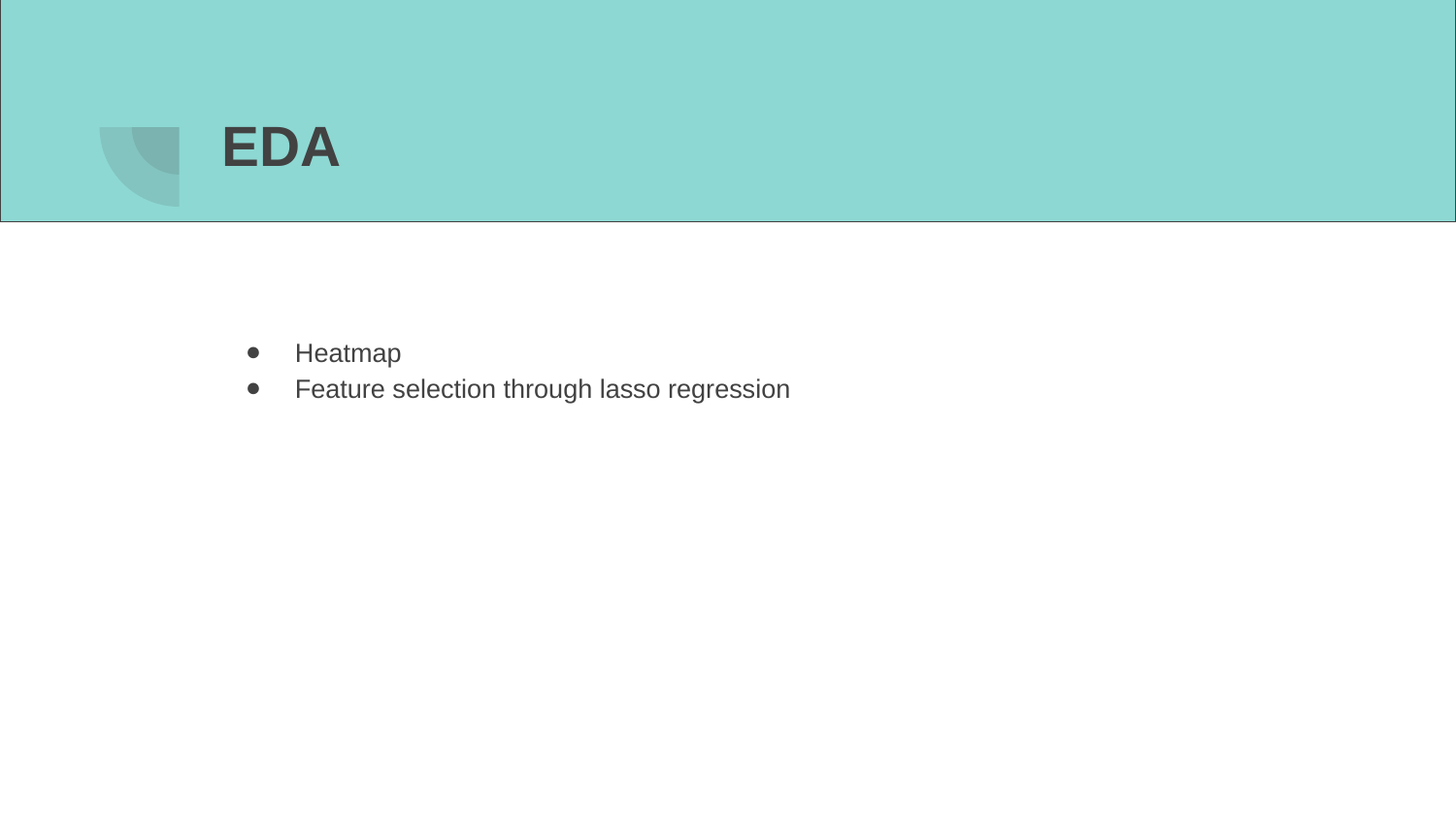

# EDA
Heatmap
Feature selection through lasso regression